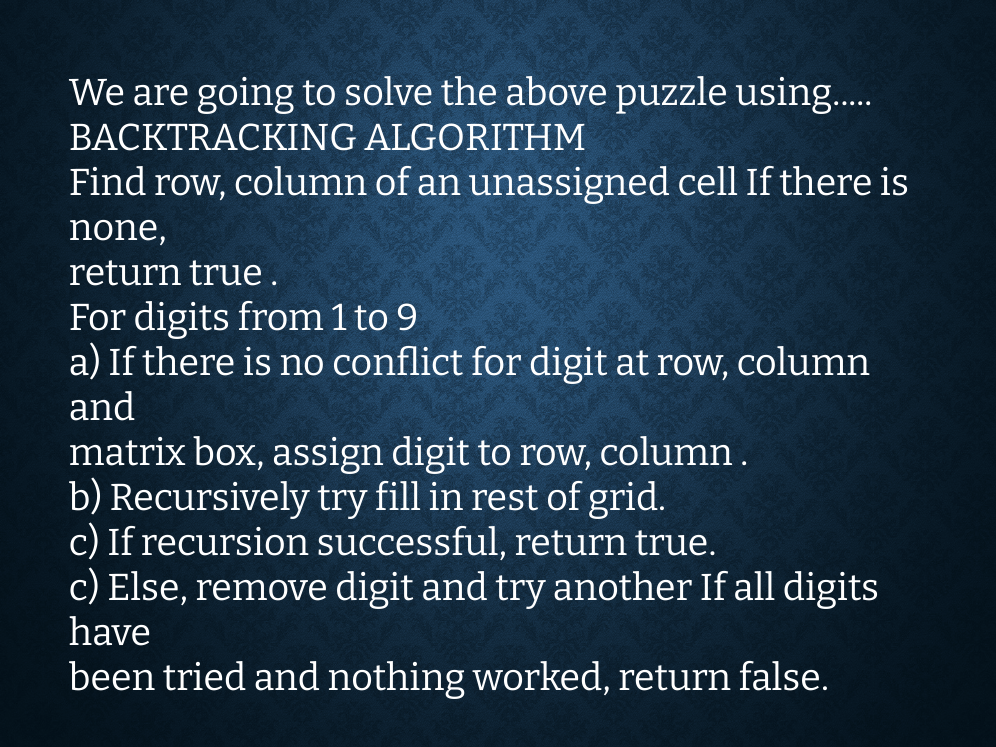

We are going to solve the above puzzle using.....
BACKTRACKING ALGORITHM
Find row, column of an unassigned cell If there is none,
return true .
For digits from 1 to 9
a) If there is no conflict for digit at row, column and
matrix box, assign digit to row, column .
b) Recursively try fill in rest of grid.
c) If recursion successful, return true.
c) Else, remove digit and try another If all digits have
been tried and nothing worked, return false.